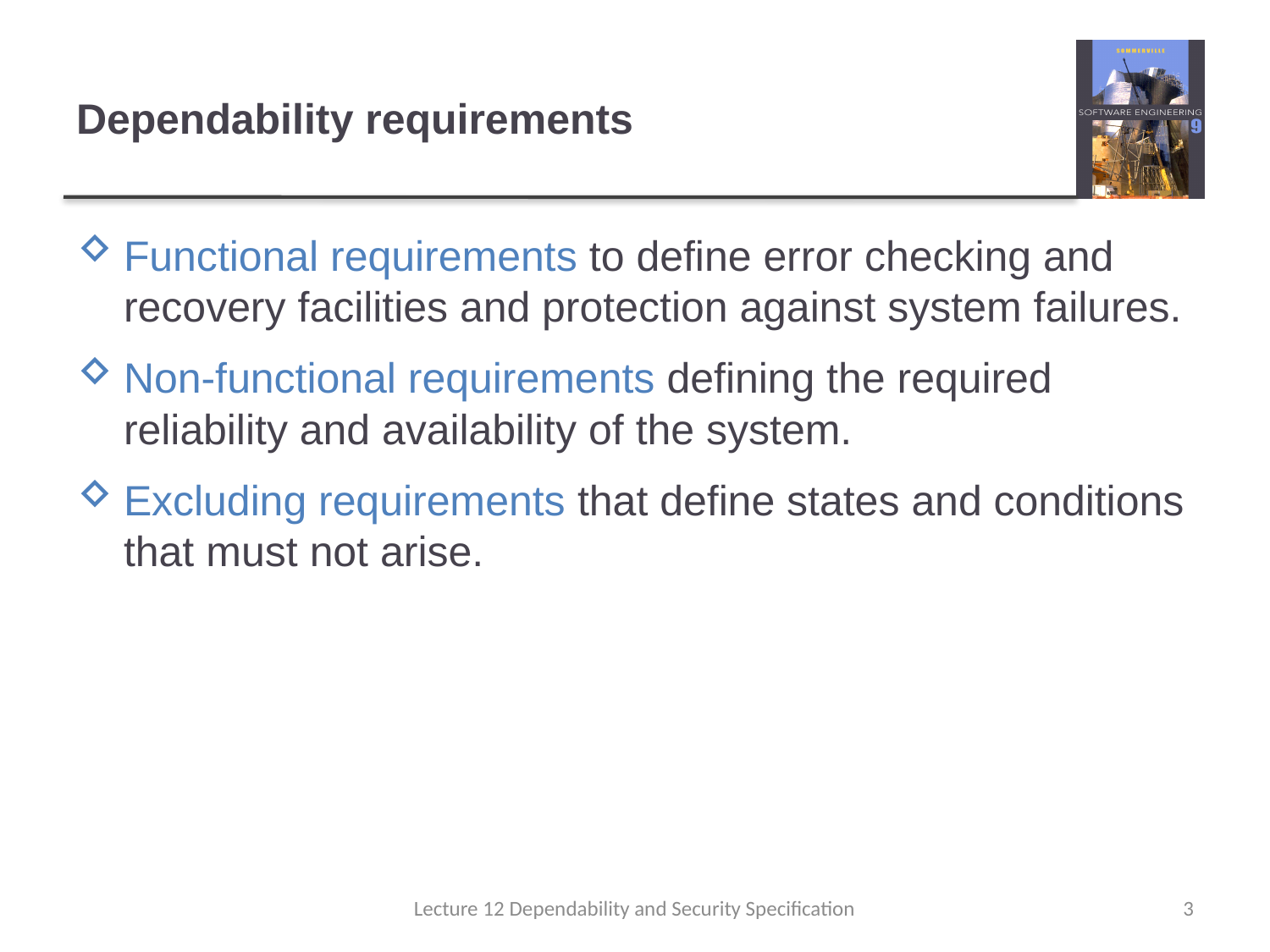

# Dependability requirements
Functional requirements to define error checking and recovery facilities and protection against system failures.
Non-functional requirements defining the required reliability and availability of the system.
Excluding requirements that define states and conditions that must not arise.
Lecture 12 Dependability and Security Specification
3